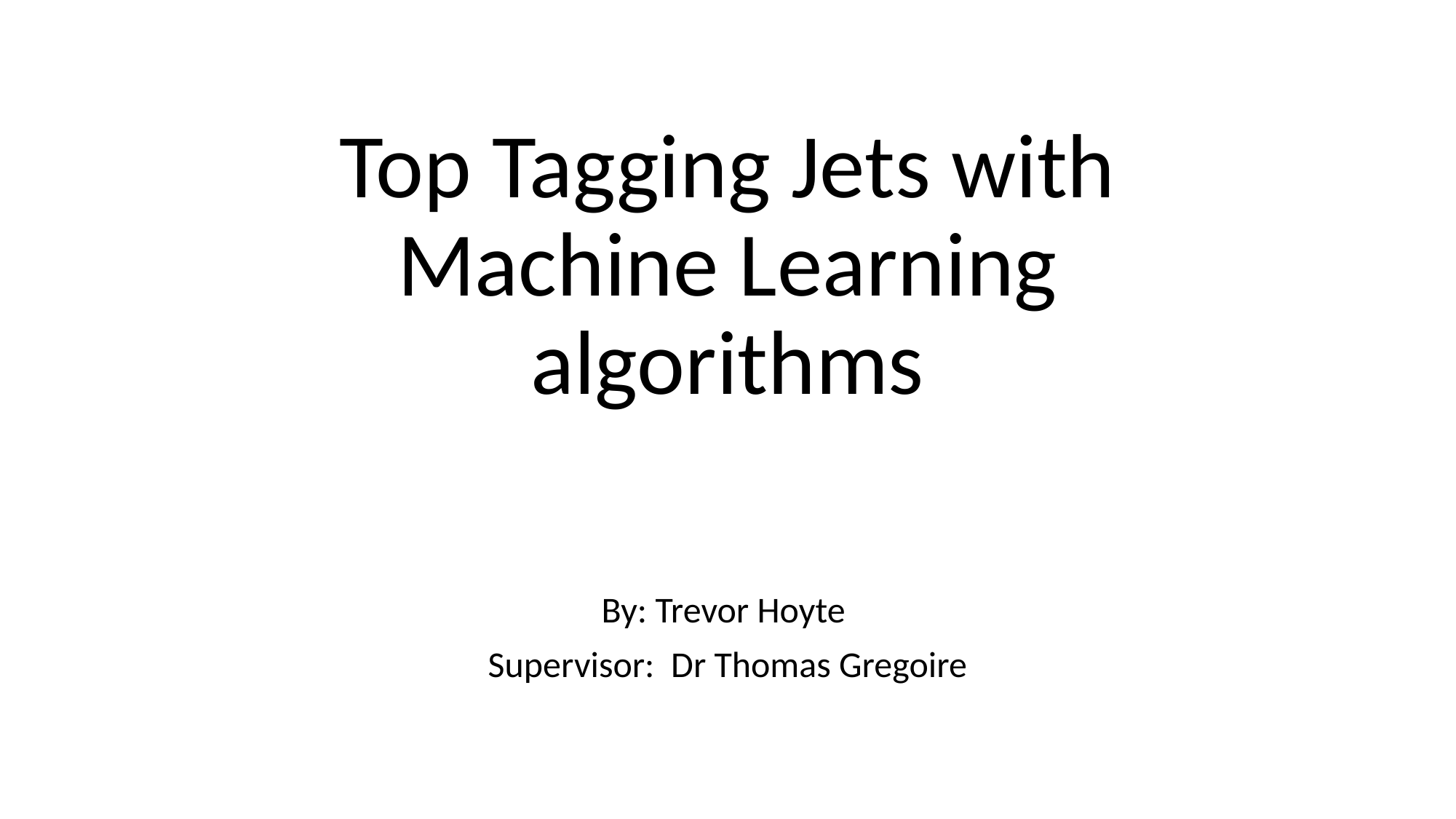

# Top Tagging Jets with Machine Learning algorithms
By: Trevor Hoyte
Supervisor:  Dr Thomas Gregoire